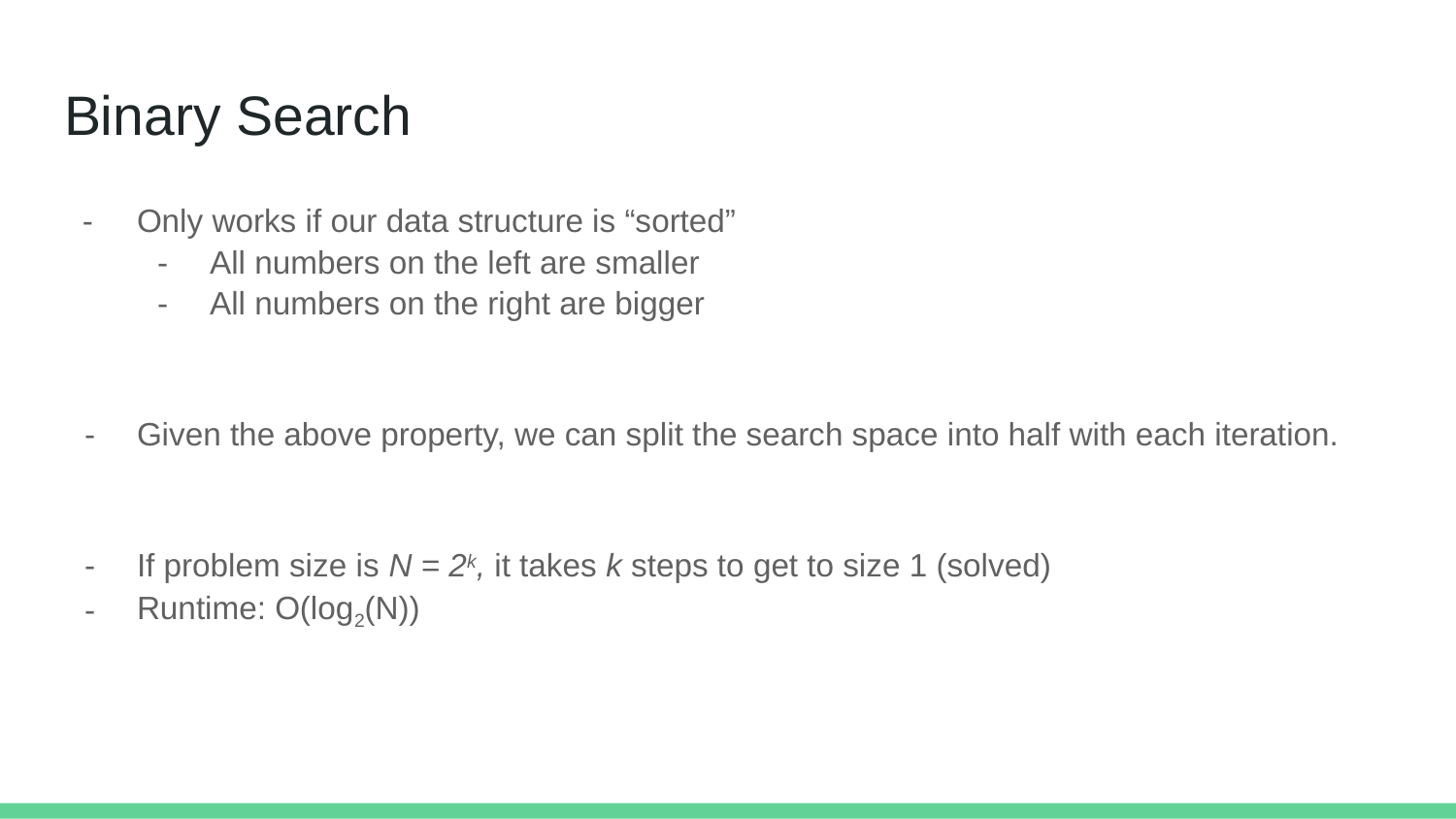

# Binary Search
Only works if our data structure is “sorted”
All numbers on the left are smaller
All numbers on the right are bigger

Given the above property, we can split the search space into half with each iteration.

If problem size is N = 2k, it takes k steps to get to size 1 (solved)
Runtime: O(log2(N))